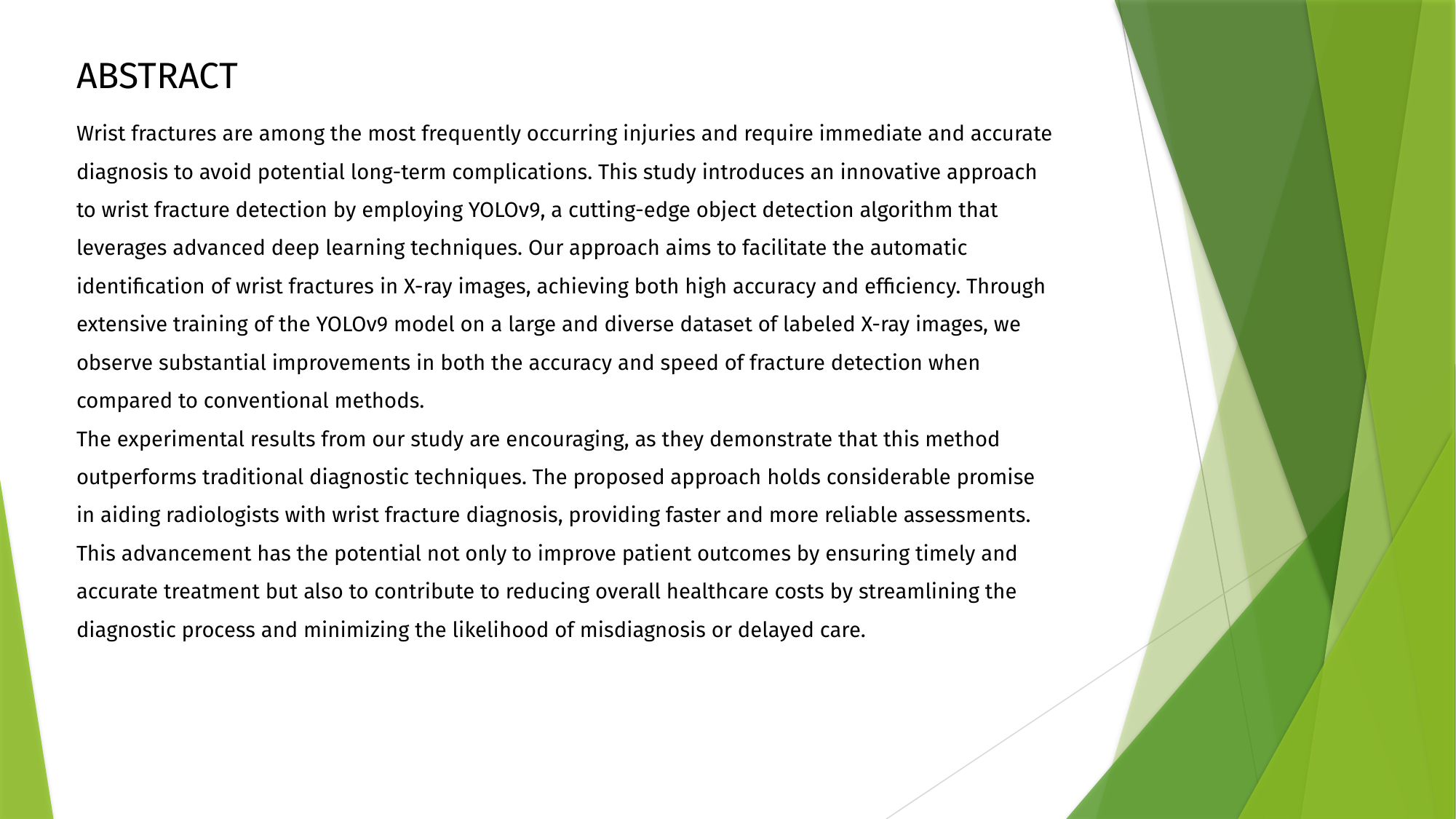

ABSTRACT
Wrist fractures are among the most frequently occurring injuries and require immediate and accurate diagnosis to avoid potential long-term complications. This study introduces an innovative approach to wrist fracture detection by employing YOLOv9, a cutting-edge object detection algorithm that leverages advanced deep learning techniques. Our approach aims to facilitate the automatic identification of wrist fractures in X-ray images, achieving both high accuracy and efficiency. Through extensive training of the YOLOv9 model on a large and diverse dataset of labeled X-ray images, we observe substantial improvements in both the accuracy and speed of fracture detection when compared to conventional methods.
The experimental results from our study are encouraging, as they demonstrate that this method outperforms traditional diagnostic techniques. The proposed approach holds considerable promise in aiding radiologists with wrist fracture diagnosis, providing faster and more reliable assessments. This advancement has the potential not only to improve patient outcomes by ensuring timely and accurate treatment but also to contribute to reducing overall healthcare costs by streamlining the diagnostic process and minimizing the likelihood of misdiagnosis or delayed care.